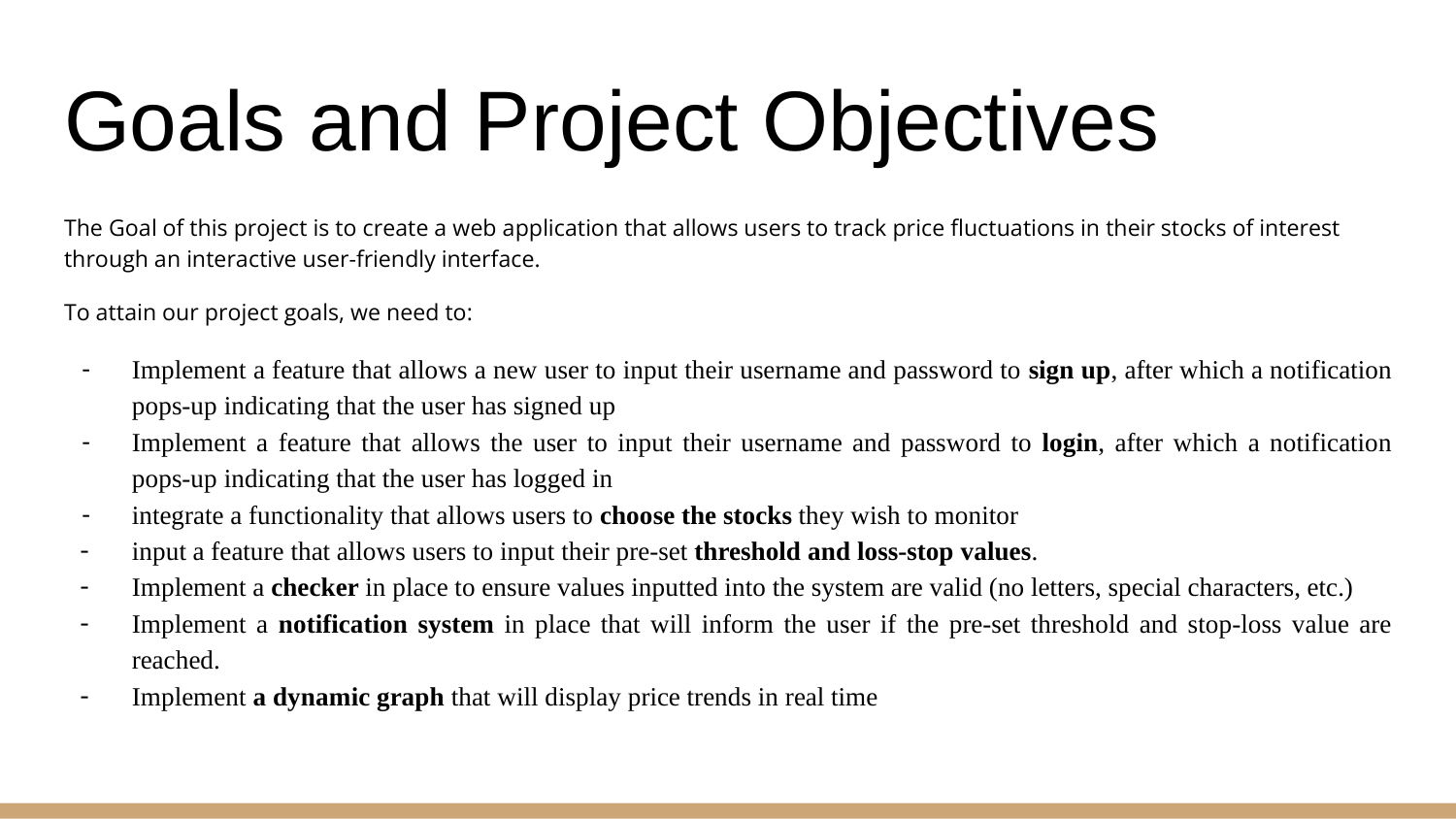

# Goals and Project Objectives
The Goal of this project is to create a web application that allows users to track price fluctuations in their stocks of interest through an interactive user-friendly interface.
To attain our project goals, we need to:
Implement a feature that allows a new user to input their username and password to sign up, after which a notification pops-up indicating that the user has signed up
Implement a feature that allows the user to input their username and password to login, after which a notification pops-up indicating that the user has logged in
integrate a functionality that allows users to choose the stocks they wish to monitor
input a feature that allows users to input their pre-set threshold and loss-stop values.
Implement a checker in place to ensure values inputted into the system are valid (no letters, special characters, etc.)
Implement a notification system in place that will inform the user if the pre-set threshold and stop-loss value are reached.
Implement a dynamic graph that will display price trends in real time